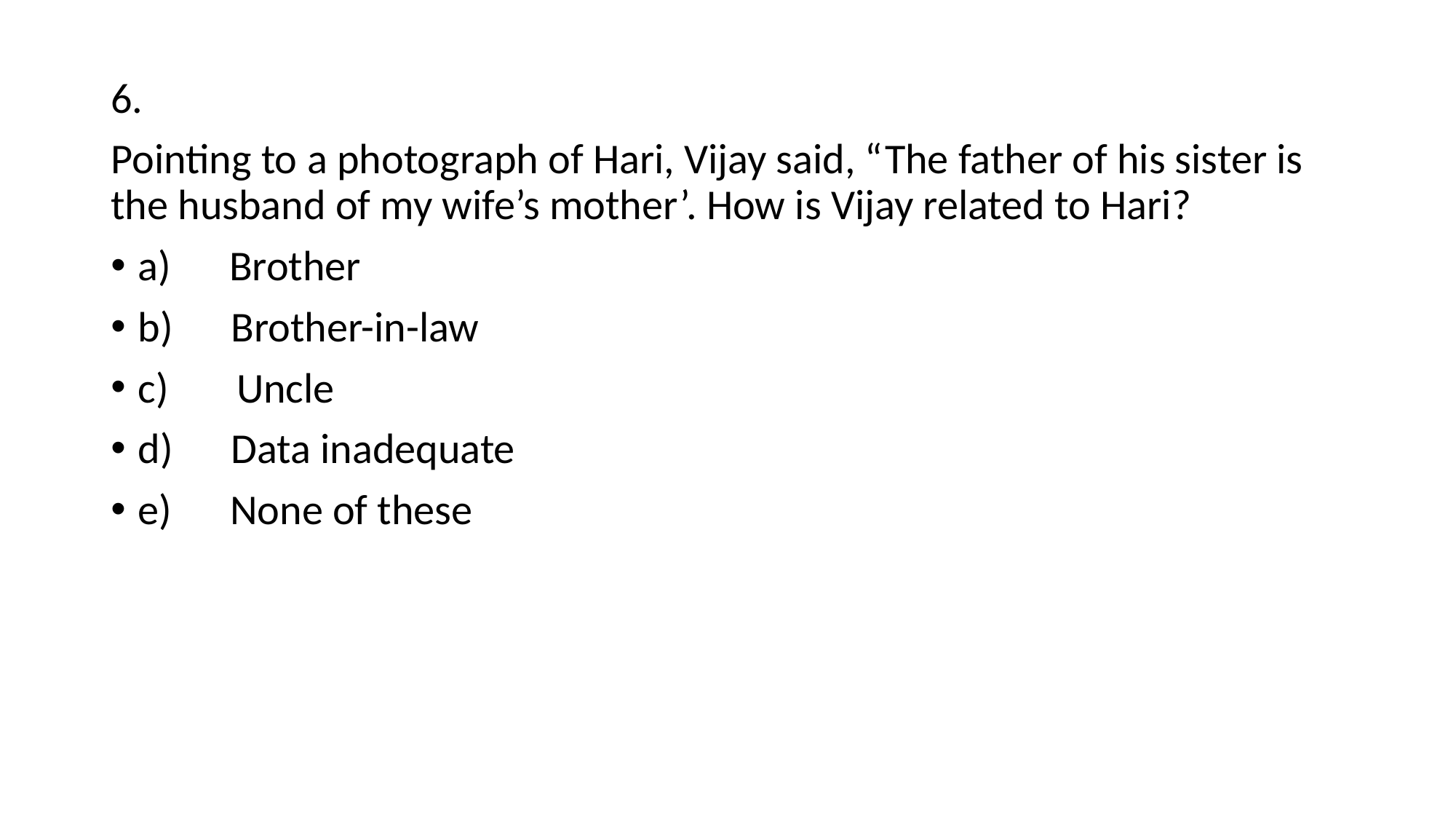

6.
Pointing to a photograph of Hari, Vijay said, “The father of his sister is the husband of my wife’s mother’. How is Vijay related to Hari?
a)      Brother
b)      Brother-in-law
c)       Uncle
d)      Data inadequate
e)      None of these